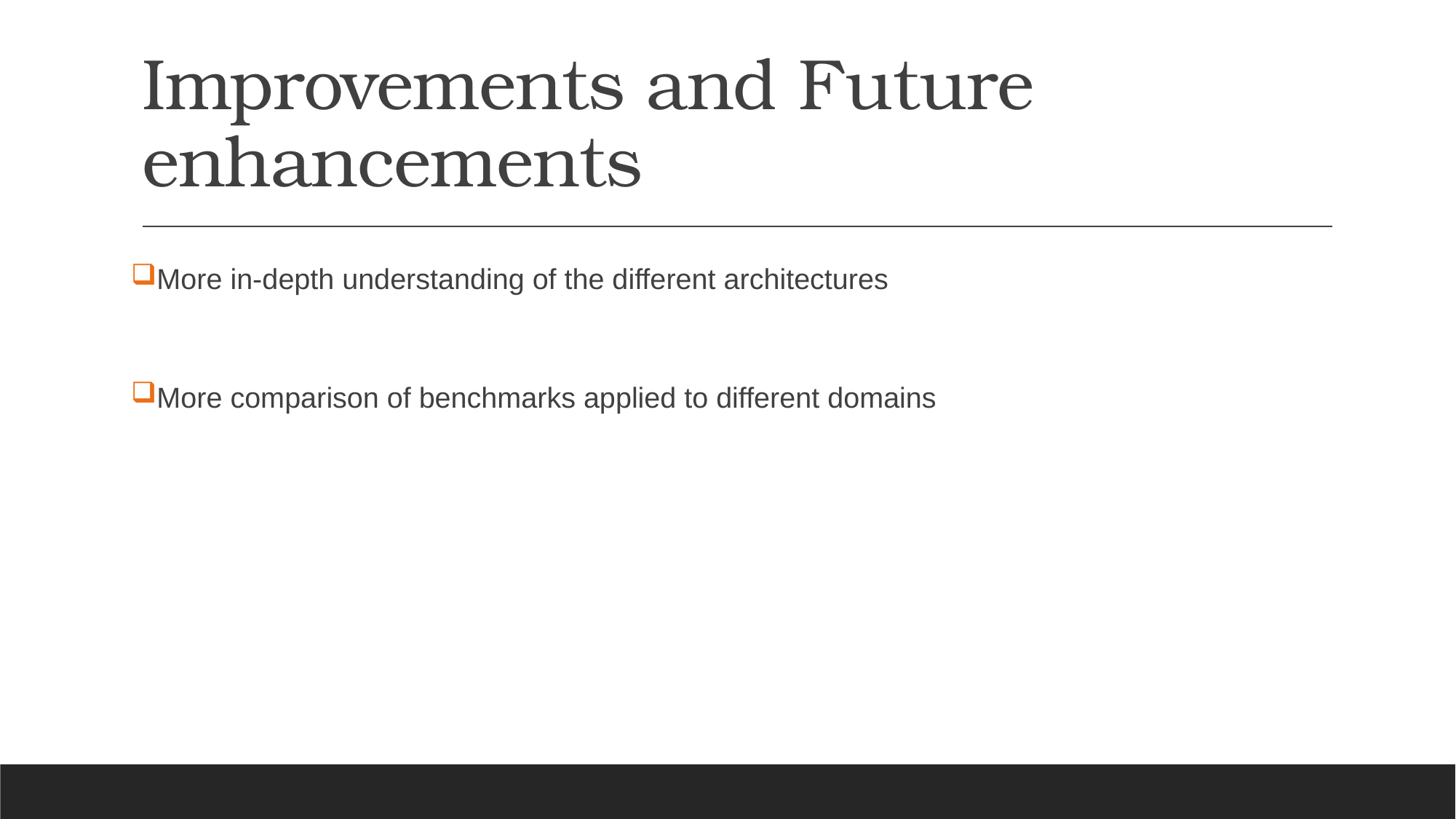

# Improvements and Future enhancements
More in-depth understanding of the different architectures

More comparison of benchmarks applied to different domains